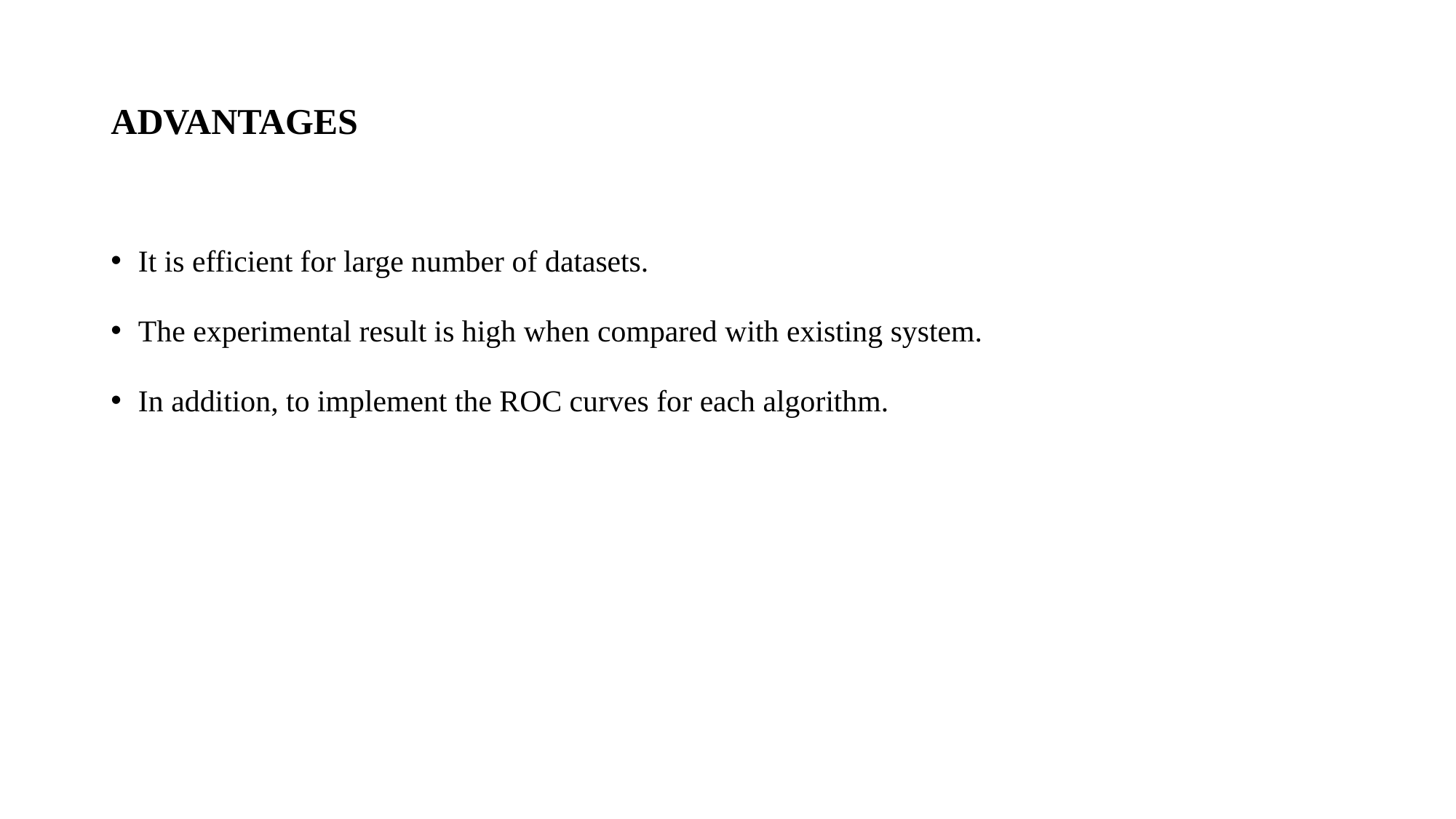

# ADVANTAGES
It is efficient for large number of datasets.
The experimental result is high when compared with existing system.
In addition, to implement the ROC curves for each algorithm.